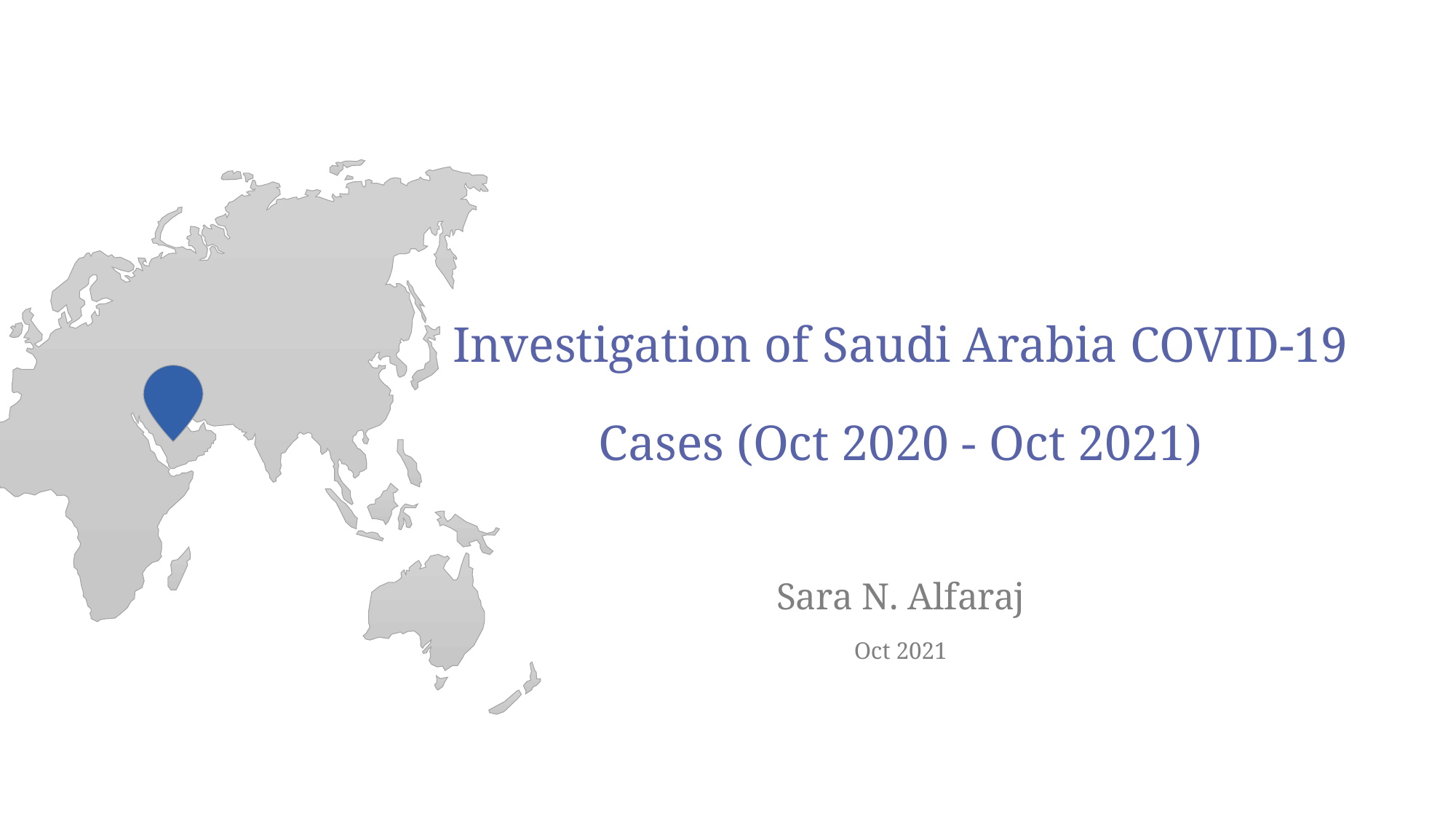

Investigation of Saudi Arabia COVID-19 Cases (Oct 2020 - Oct 2021)

Sara N. Alfaraj
Oct 2021